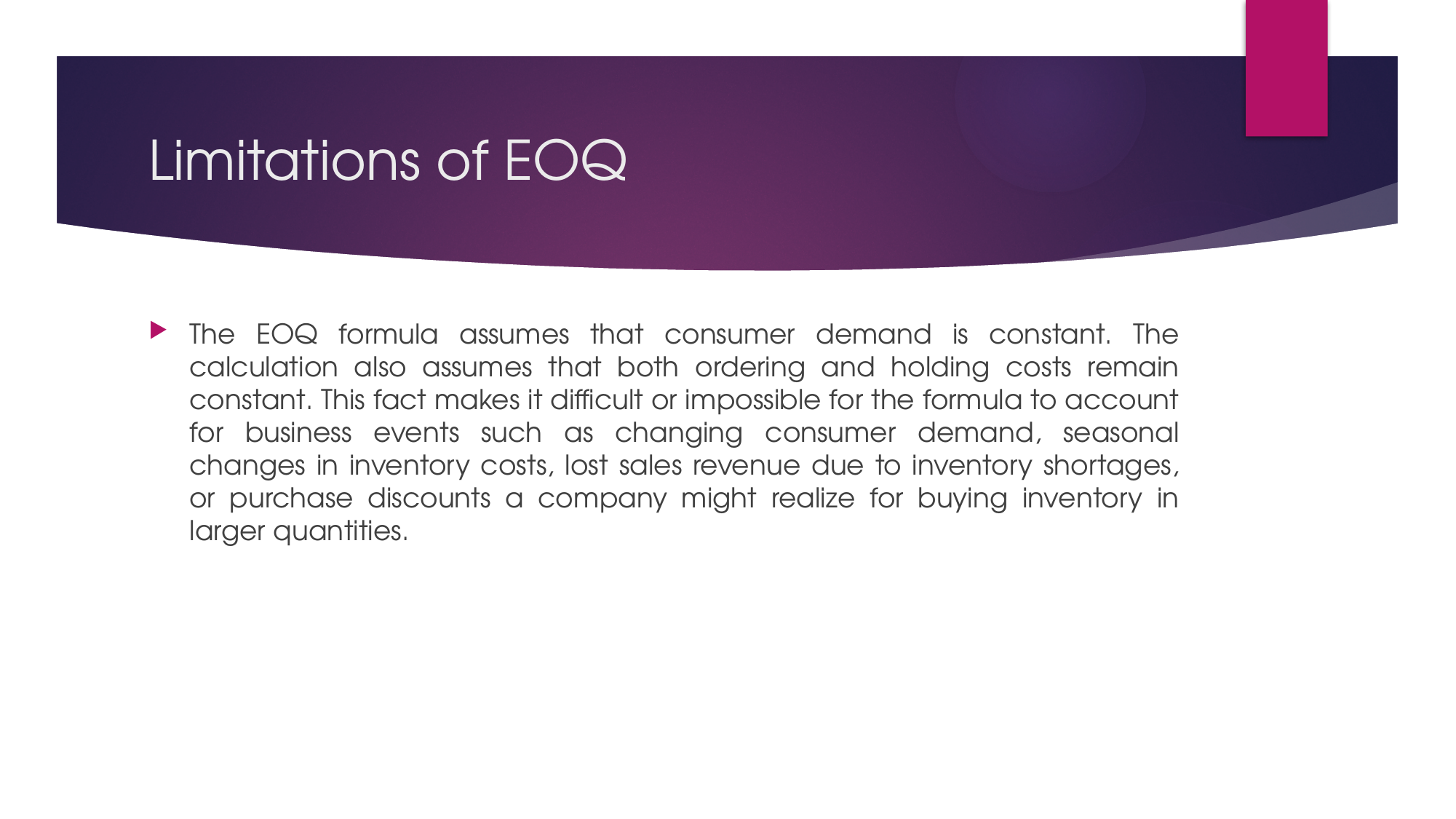

# Limitations of EOQ
The EOQ formula assumes that consumer demand is constant. The calculation also assumes that both ordering and holding costs remain constant. This fact makes it difficult or impossible for the formula to account for business events such as changing consumer demand, seasonal changes in inventory costs, lost sales revenue due to inventory shortages, or purchase discounts a company might realize for buying inventory in larger quantities.